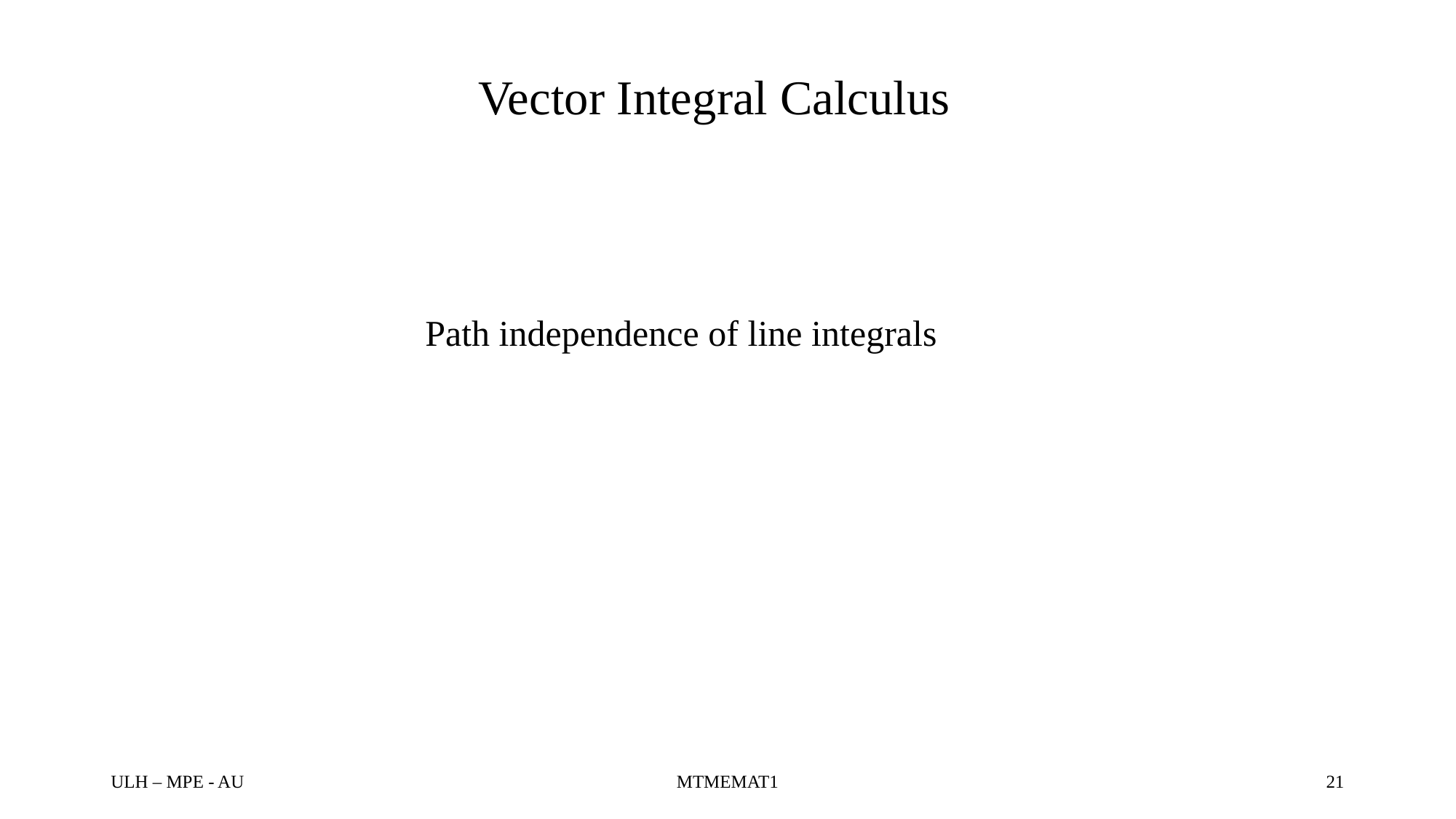

# Vector Integral Calculus

			Path independence of line integrals
ULH – MPE - AU
MTMEMAT1
21